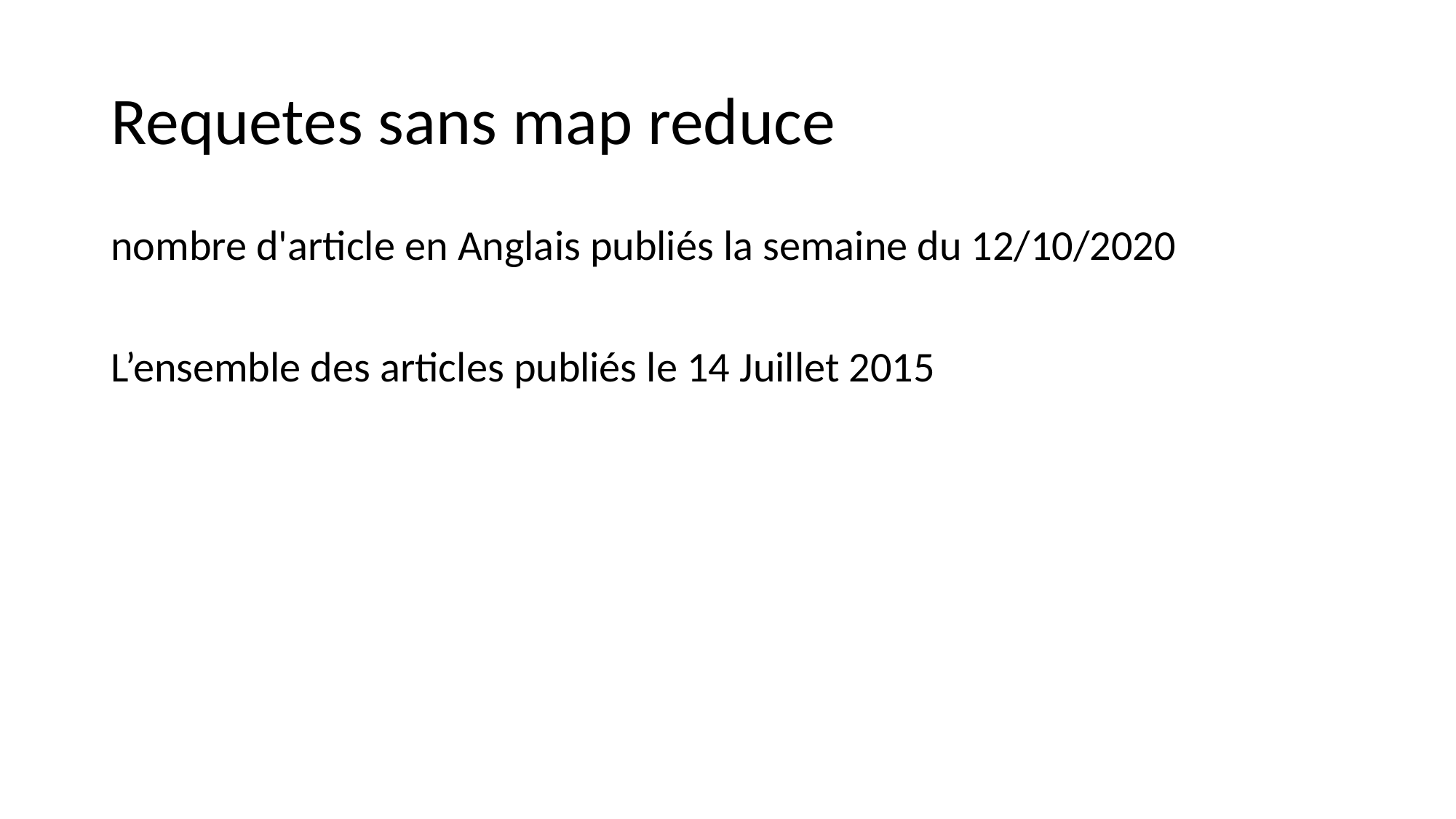

# Requetes sans map reduce
nombre d'article en Anglais publiés la semaine du 12/10/2020

L’ensemble des articles publiés le 14 Juillet 2015